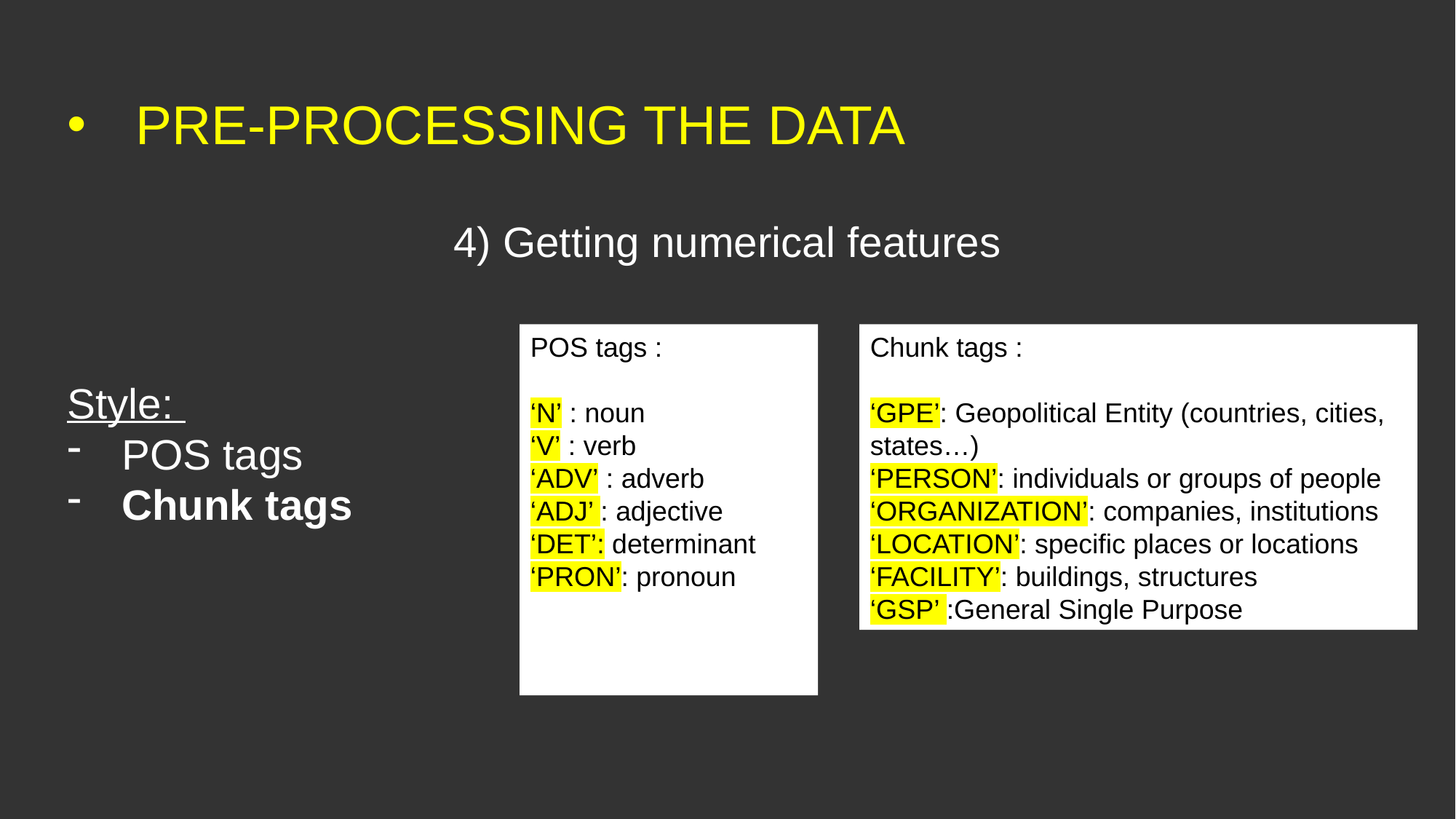

PRE-PROCESSING THE DATA
4) Getting numerical features

POS tags :

‘N’ : noun
‘V’ : verb
‘ADV’ : adverb
‘ADJ’ : adjective
‘DET’: determinant
‘PRON’: pronoun

Chunk tags :

‘GPE’: Geopolitical Entity (countries, cities, states…)
‘PERSON’: individuals or groups of people
‘ORGANIZATION’: companies, institutions
‘LOCATION’: specific places or locations
‘FACILITY’: buildings, structures
‘GSP’ :General Single Purpose
Style:
POS tags
Chunk tags